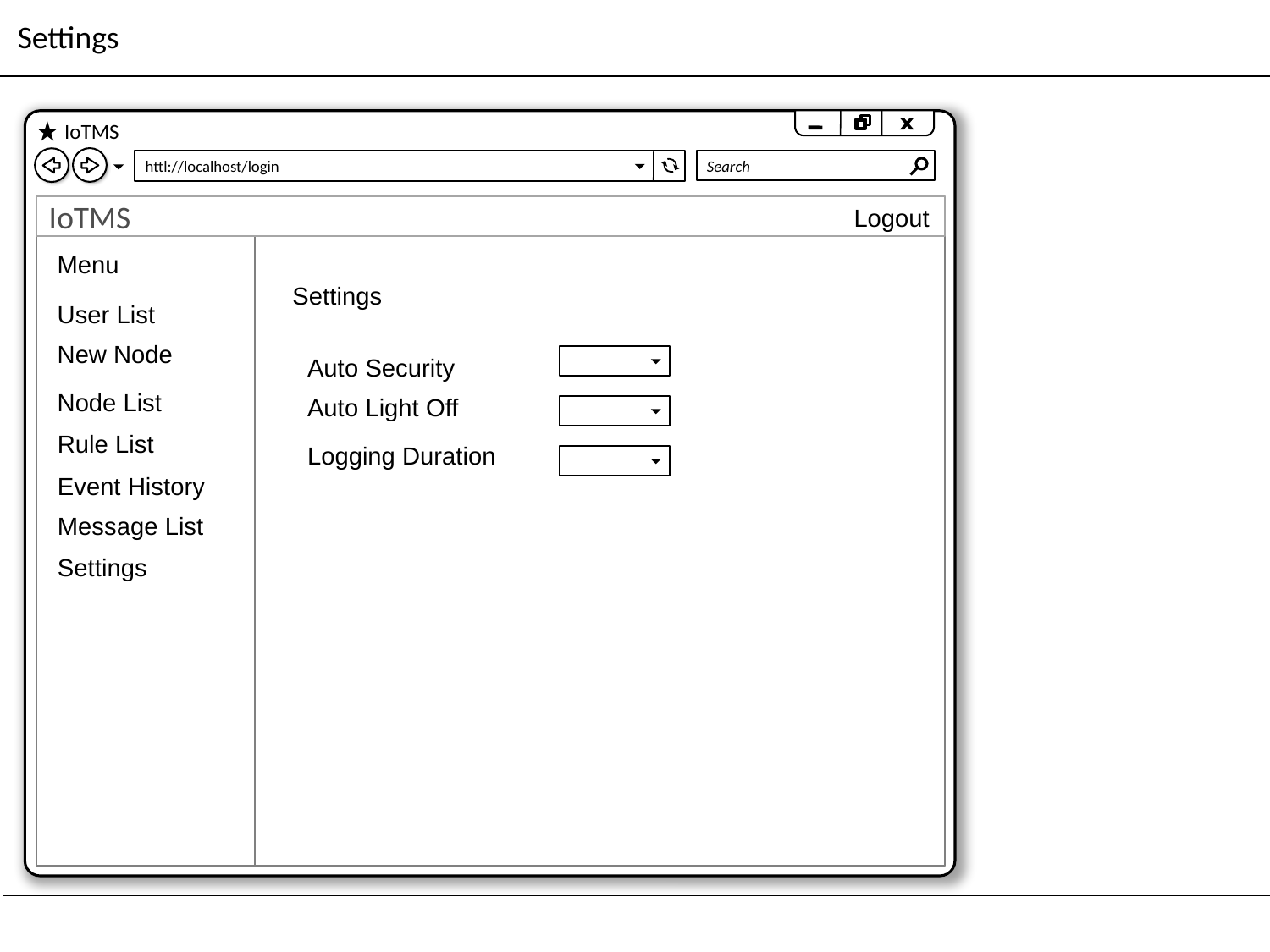

# Settings

IoTMS

httl://localhost/login

Search

IoTMS

Logout

Menu
Settings
User List
New Node
Auto Security

Node List
Auto Light Off

Rule List
Logging Duration

Event History
Message List
Settings